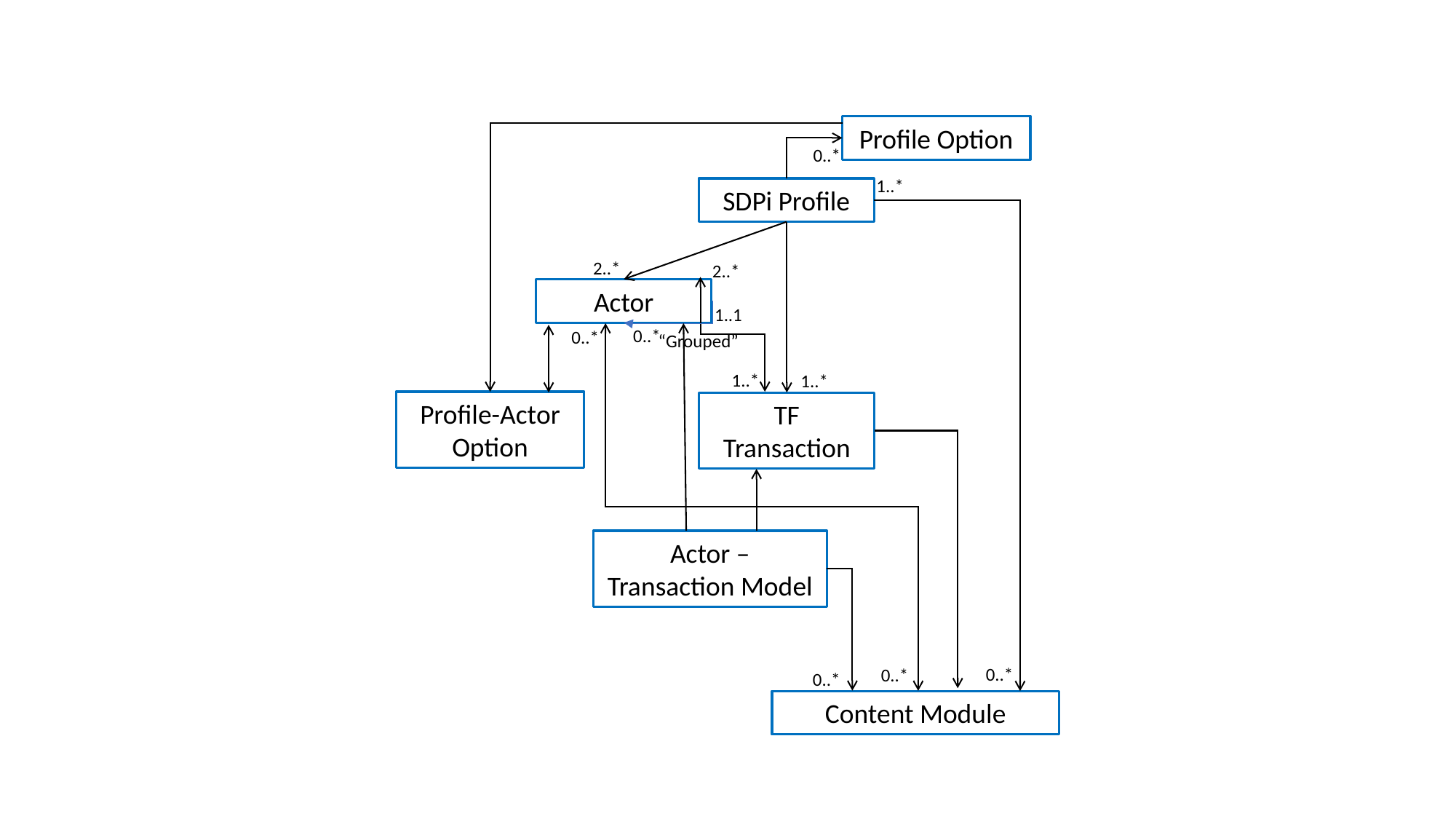

Profile Option
0..*
1..*
SDPi Profile
2..*
2..*
Actor
1..1
0..*
0..*
“Grouped”
1..*
1..*
Profile-Actor Option
TF Transaction
Actor – Transaction Model
0..*
0..*
0..*
Content Module